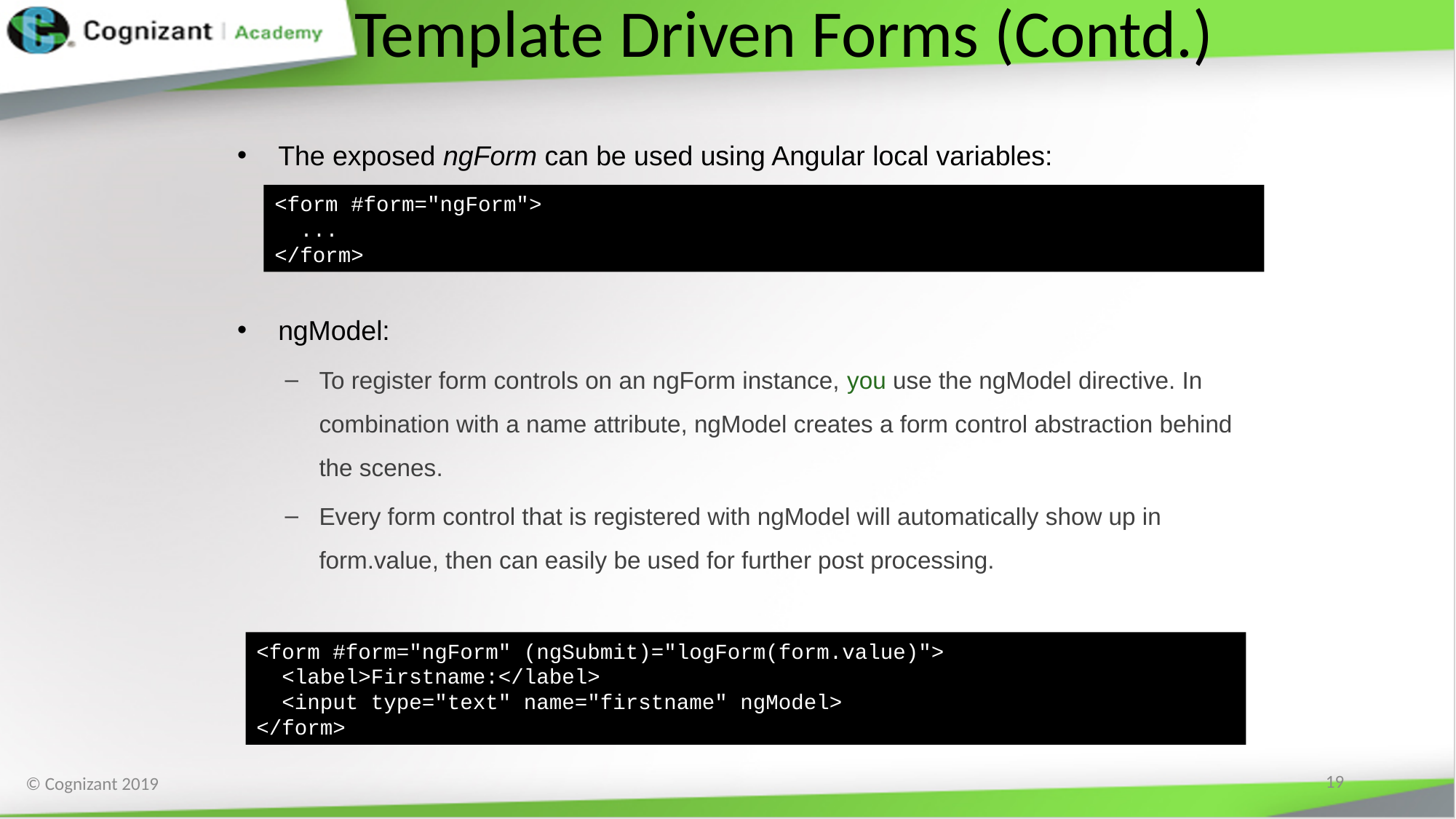

# Template Driven Forms (Contd.)
The exposed ngForm can be used using Angular local variables:

ngModel:
To register form controls on an ngForm instance, you use the ngModel directive. In combination with a name attribute, ngModel creates a form control abstraction behind the scenes.
Every form control that is registered with ngModel will automatically show up in form.value, then can easily be used for further post processing.
<form #form="ngForm">
  ...
</form>
<form #form="ngForm" (ngSubmit)="logForm(form.value)">
  <label>Firstname:</label>
  <input type="text" name="firstname" ngModel>
</form>
19
© Cognizant 2019